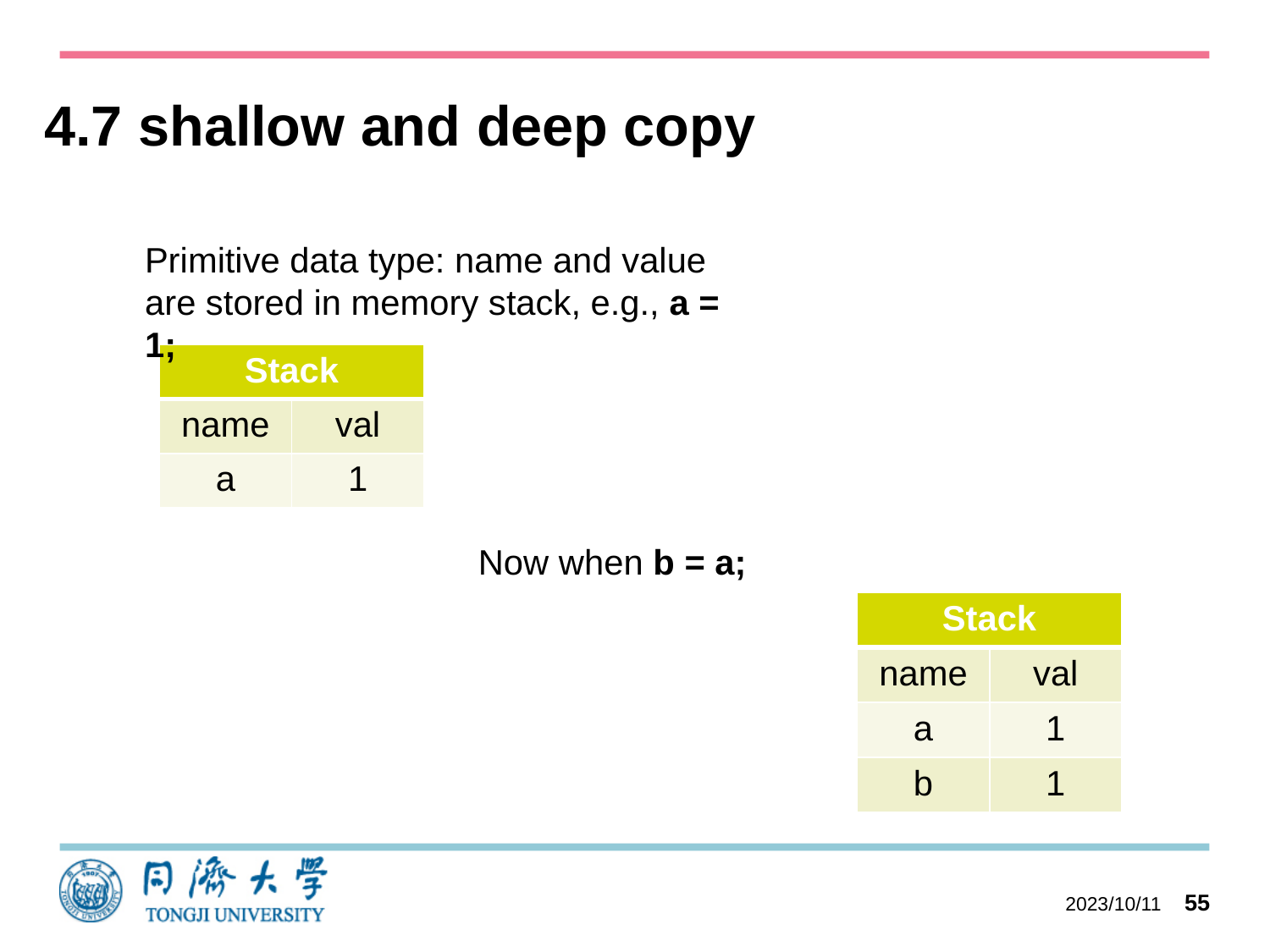

4.7 shallow and deep copy
Primitive data type: name and value are stored in memory stack, e.g., a = 1;
| Stack |  |
| --- | --- |
| name | val |
| a | 1 |
Now when b = a;
| Stack |  |
| --- | --- |
| name | val |
| a | 1 |
| b | 1 |
2023/10/11
55